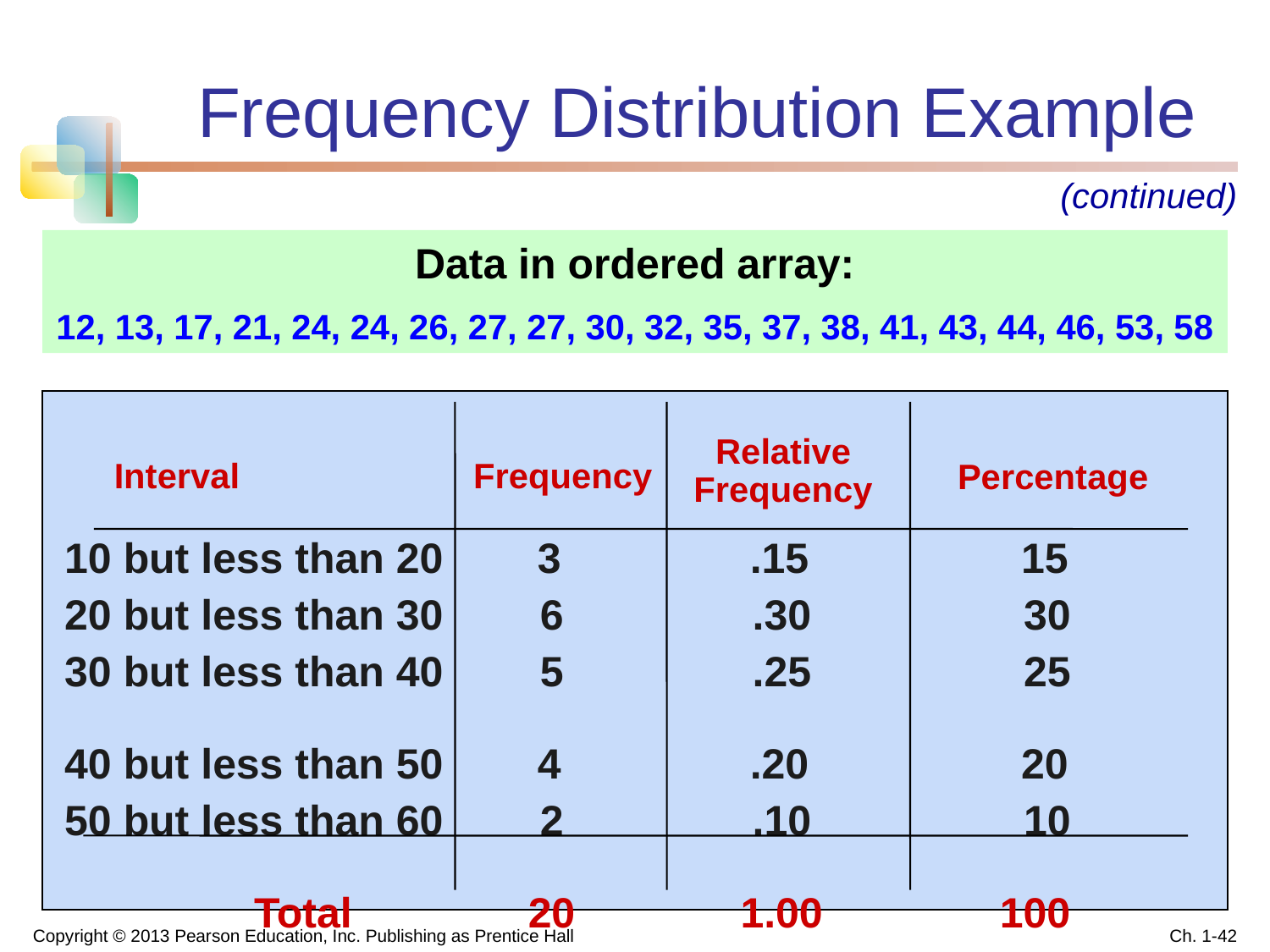

# Frequency Distribution Example
(continued)
Data in ordered array:
12, 13, 17, 21, 24, 24, 26, 27, 27, 30, 32, 35, 37, 38, 41, 43, 44, 46, 53, 58

Relative
Frequency
  Interval                        Frequency
 Percentage

10 but less than 20        3                .15                  15
20 but less than 30	        6                .30                  30
30 but less than 40	        5                .25                  25
40 but less than 50        4                .20                  20
50 but less than 60	        2                .10                  10
                Total	       20              1.00               100

Copyright © 2013 Pearson Education, Inc. Publishing as Prentice Hall
Ch. 1-42